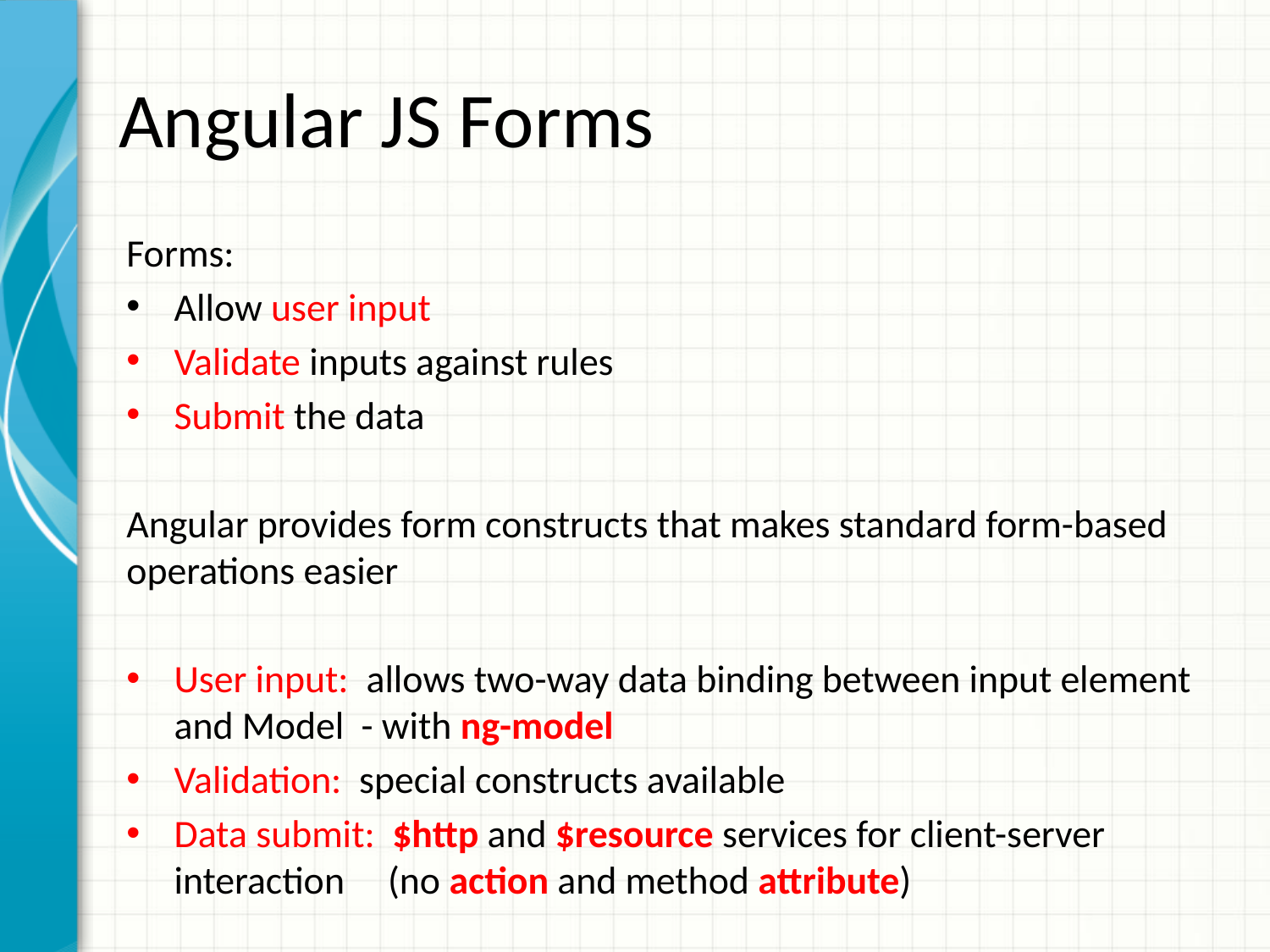

# Angular JS Forms
Forms:
Allow user input
Validate inputs against rules
Submit the data

Angular provides form constructs that makes standard form-based operations easier

User input:  allows two-way data binding between input element and Model  - with ng-model
Validation:  special constructs available
Data submit:  $http and $resource services for client-server interaction     (no action and method attribute)